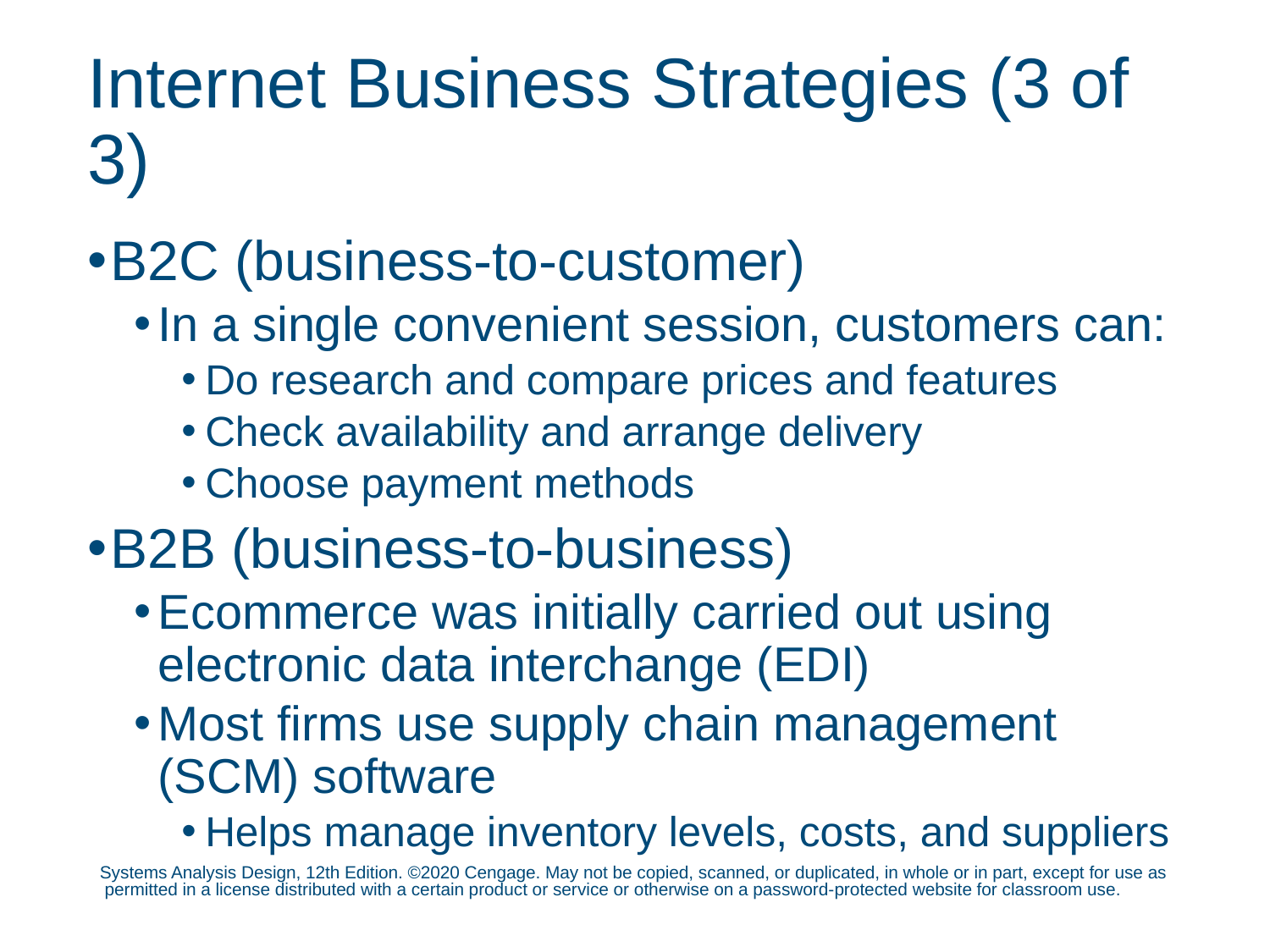

# Internet Business Strategies (3 of 3)
B2C (business-to-customer)
In a single convenient session, customers can:
Do research and compare prices and features
Check availability and arrange delivery
Choose payment methods
B2B (business-to-business)
Ecommerce was initially carried out using electronic data interchange (EDI)
Most firms use supply chain management (SCM) software
Helps manage inventory levels, costs, and suppliers

Systems Analysis Design, 12th Edition. ©2020 Cengage. May not be copied, scanned, or duplicated, in whole or in part, except for use as permitted in a license distributed with a certain product or service or otherwise on a password-protected website for classroom use.